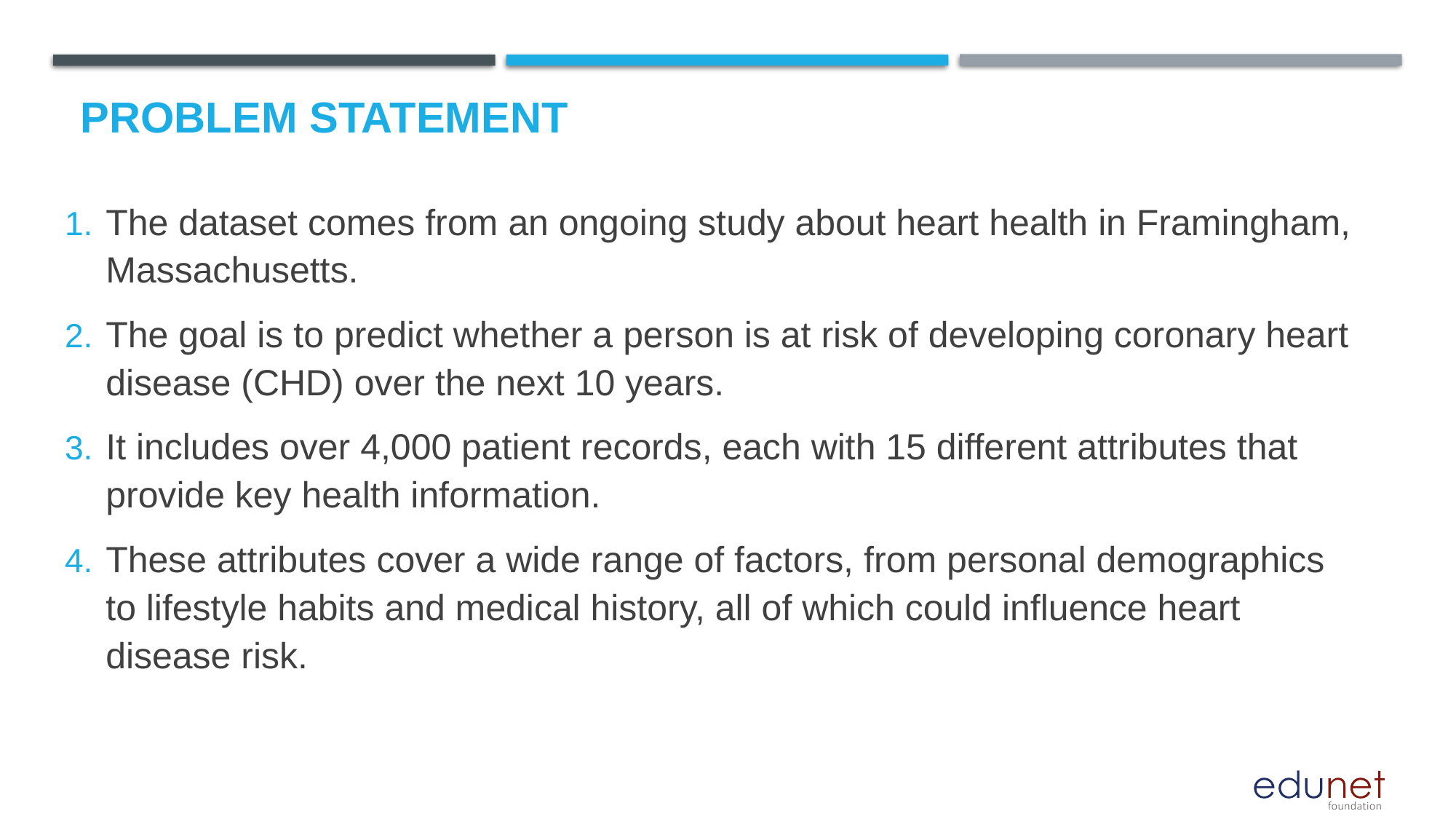

# Problem Statement
The dataset comes from an ongoing study about heart health in Framingham, Massachusetts.
The goal is to predict whether a person is at risk of developing coronary heart disease (CHD) over the next 10 years.
It includes over 4,000 patient records, each with 15 different attributes that provide key health information.
These attributes cover a wide range of factors, from personal demographics to lifestyle habits and medical history, all of which could influence heart disease risk.